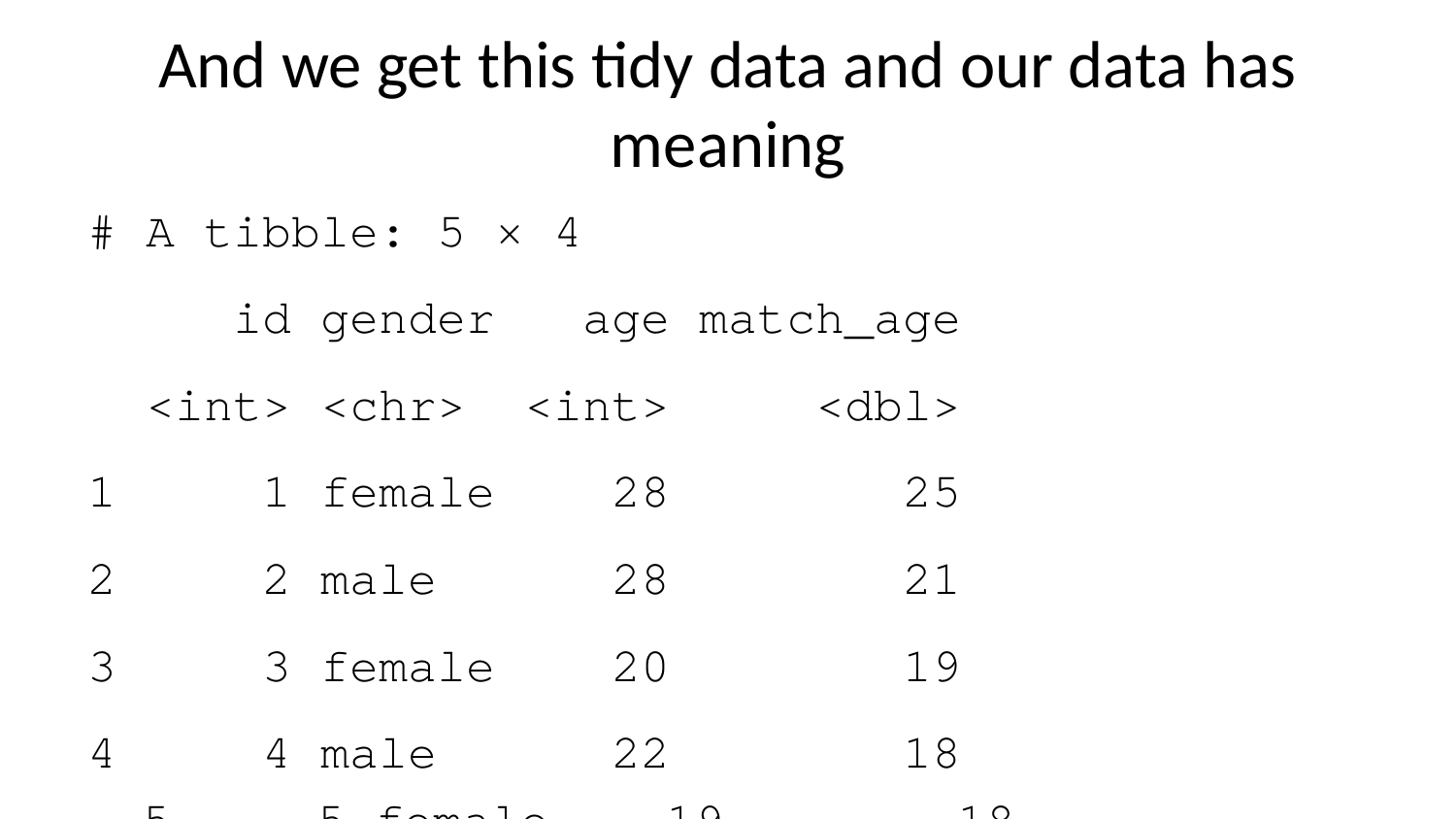

# And we get this tidy data and our data has meaning
# A tibble: 5 × 4
     id gender   age match_age
  <int> <chr>  <int>     <dbl>
1     1 female    28        25
2     2 male      28        21
3     3 female    20        19
4     4 male      22        18
5     5 female    19        18